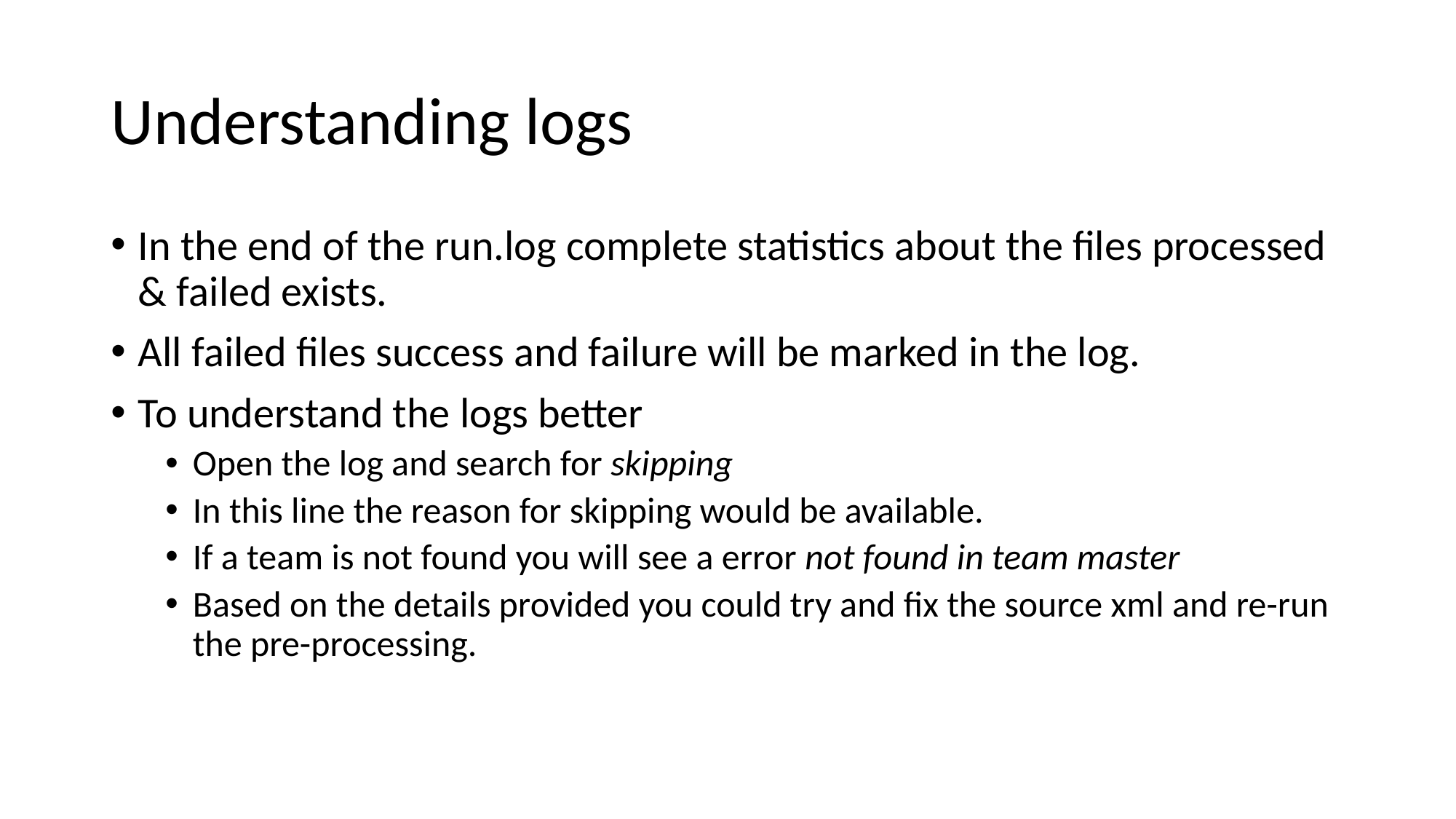

# Understanding logs
In the end of the run.log complete statistics about the files processed & failed exists.
All failed files success and failure will be marked in the log.
To understand the logs better
Open the log and search for skipping
In this line the reason for skipping would be available.
If a team is not found you will see a error not found in team master
Based on the details provided you could try and fix the source xml and re-run the pre-processing.